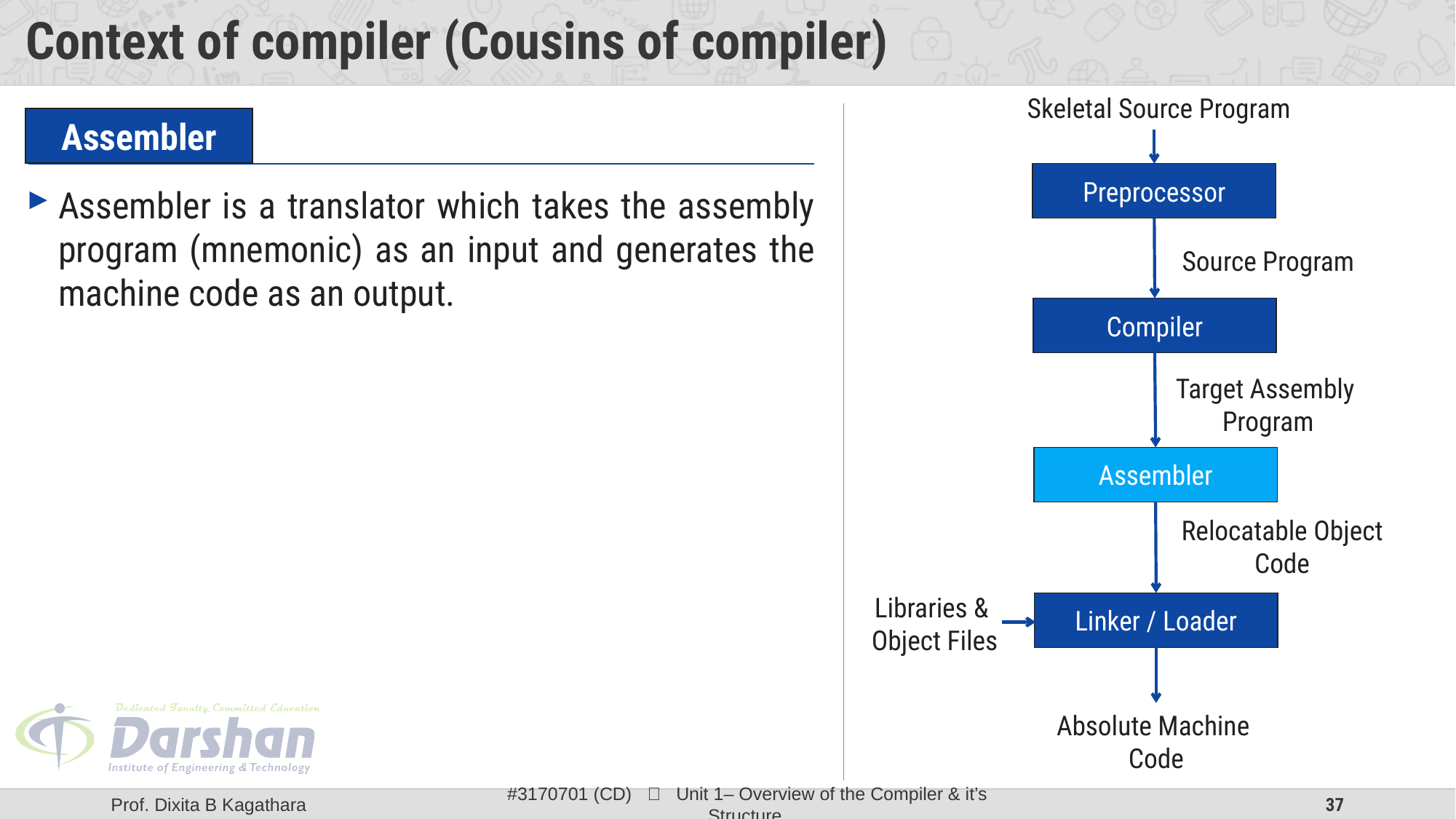

# Context of compiler (Cousins of compiler)
Skeletal Source Program

Assembler
Preprocessor
Assembler is a translator which takes the assembly program (mnemonic) as an input and generates the machine code as an output.

Source Program
Compiler
Target Assembly
Program
Assembler
Relocatable Object Code
Libraries &
Object Files
Linker / Loader
Absolute Machine
Code